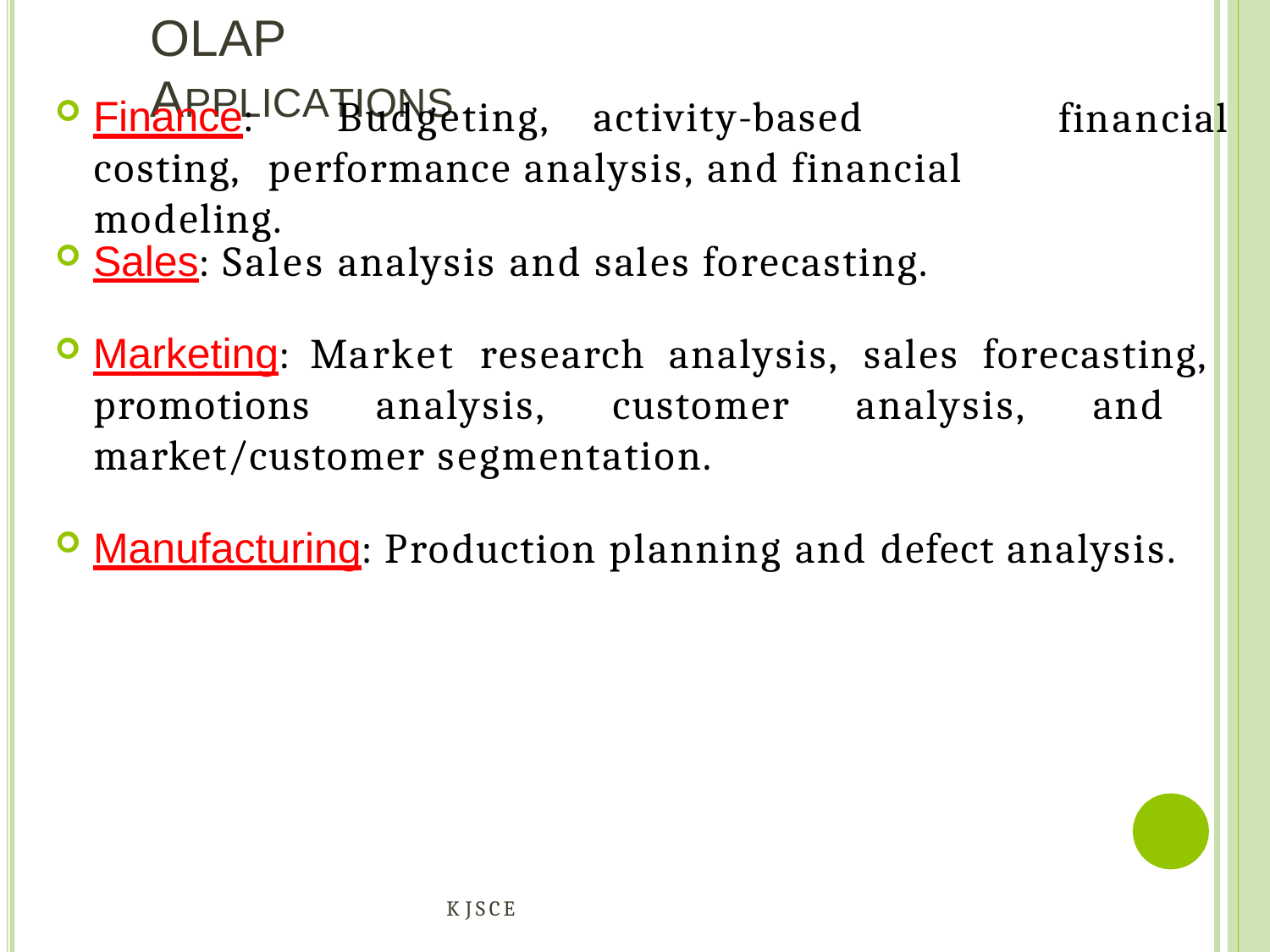

# OLAP APPLICATIONS
Finance:	Budgeting,	activity-based	costing,  performance analysis, and financial modeling.
financial
Sales: Sales analysis and sales forecasting.
Marketing: Market research analysis, sales forecasting,  promotions analysis, customer analysis, and  market/customer segmentation.
Manufacturing: Production planning and defect analysis.
KJSCE